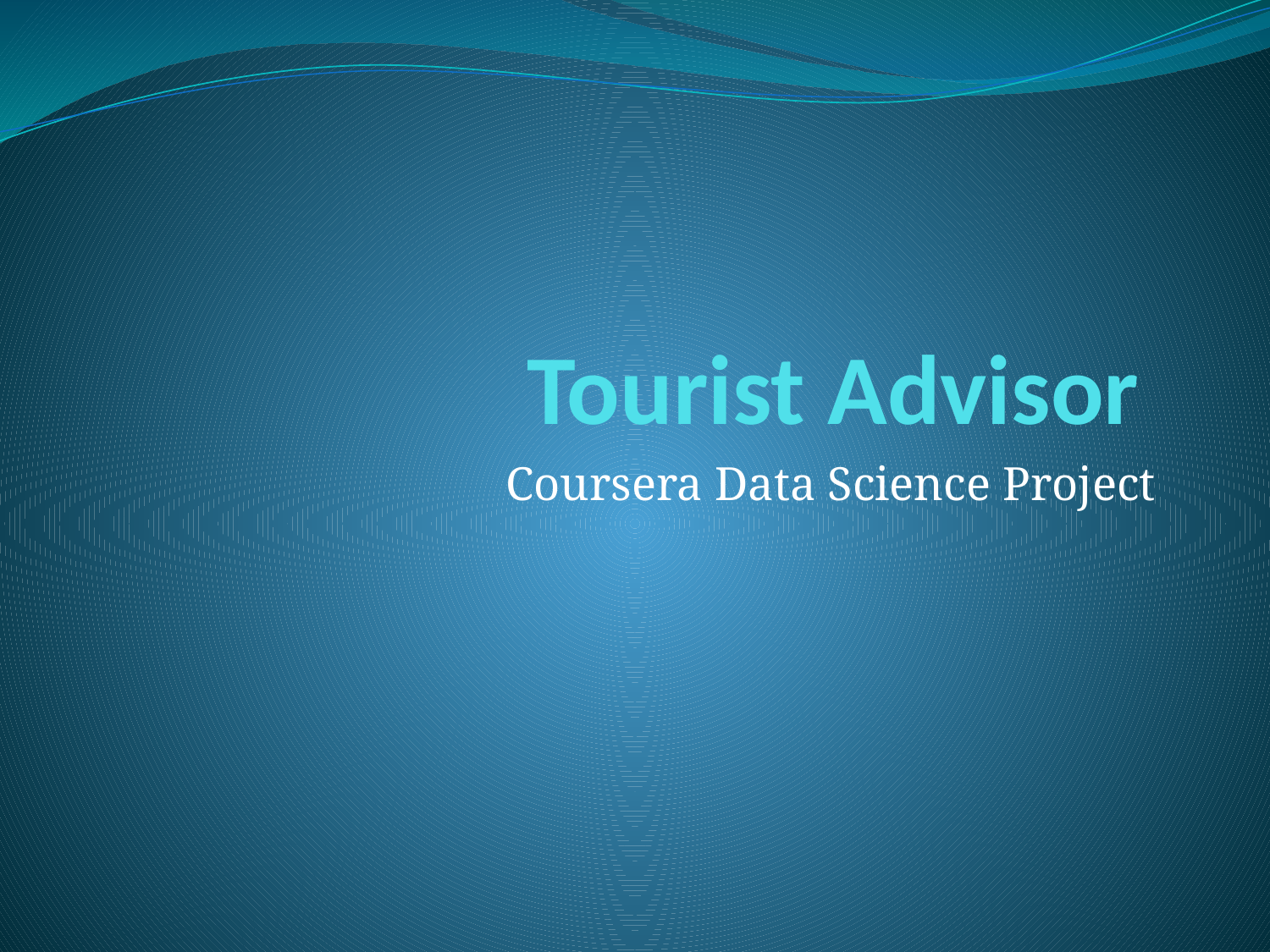

# Tourist Advisor
Coursera Data Science Project